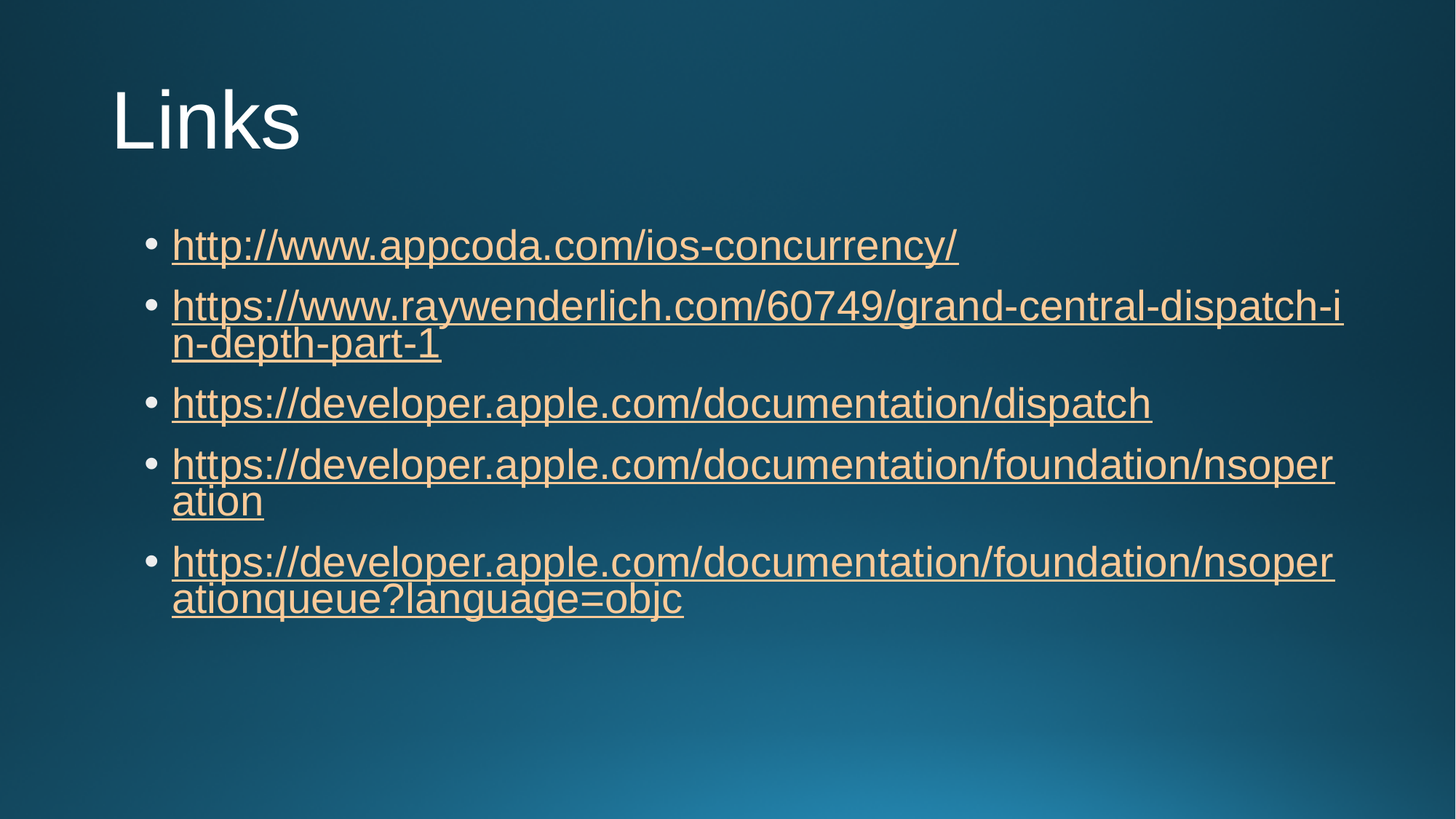

# Links
http://www.appcoda.com/ios-concurrency/
https://www.raywenderlich.com/60749/grand-central-dispatch-in-depth-part-1
https://developer.apple.com/documentation/dispatch
https://developer.apple.com/documentation/foundation/nsoperation
https://developer.apple.com/documentation/foundation/nsoperationqueue?language=objc